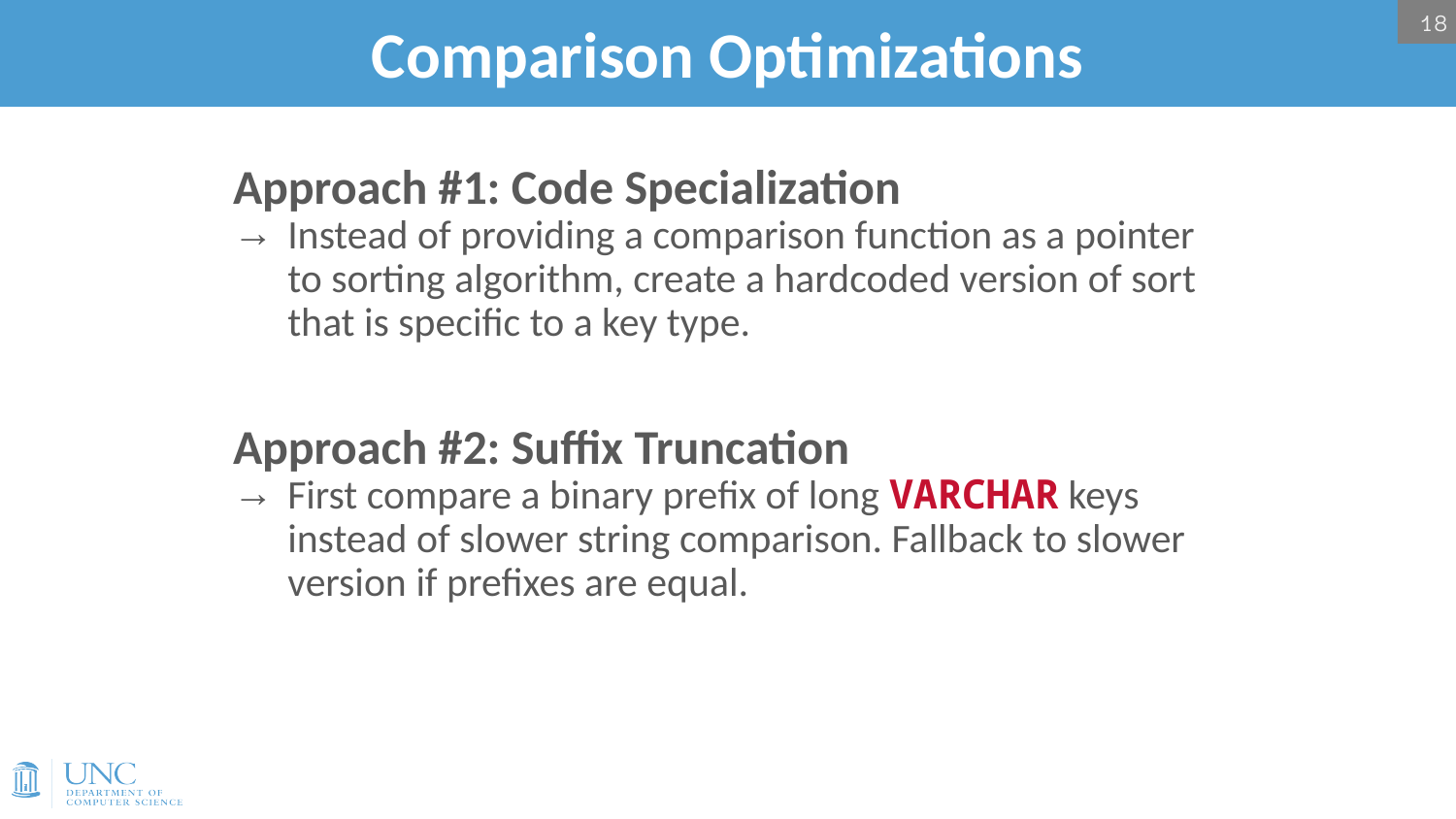

18
# Comparison Optimizations
Approach #1: Code Specialization
Instead of providing a comparison function as a pointer to sorting algorithm, create a hardcoded version of sort that is specific to a key type.

Approach #2: Suffix Truncation
First compare a binary prefix of long VARCHAR keys instead of slower string comparison. Fallback to slower version if prefixes are equal.